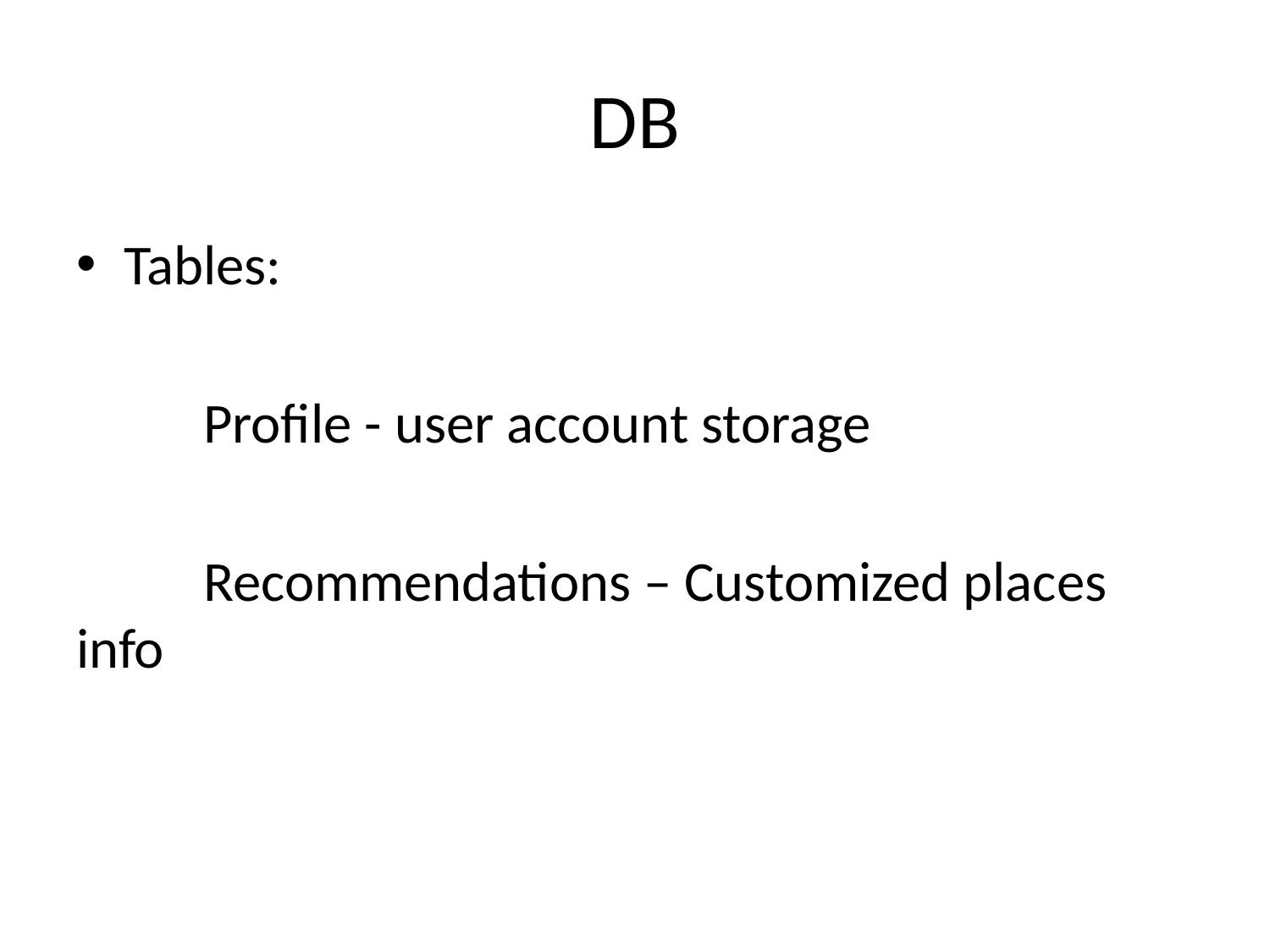

# DB
Tables:

	Profile - user account storage

	Recommendations – Customized places info